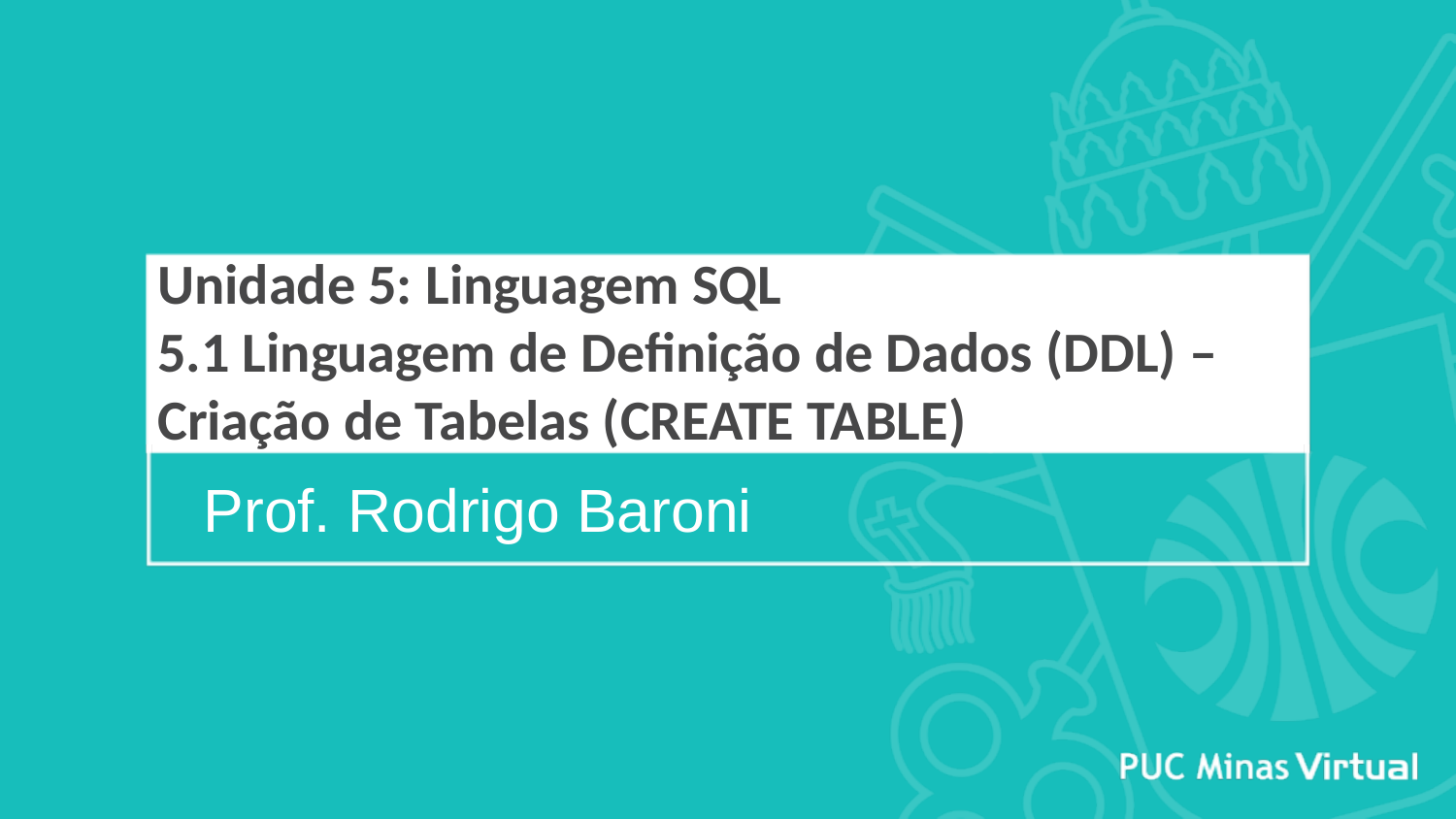

# Unidade 5: Linguagem SQL 5.1 Linguagem de Definição de Dados (DDL) – Criação de Tabelas (CREATE TABLE)
Prof. Rodrigo Baroni